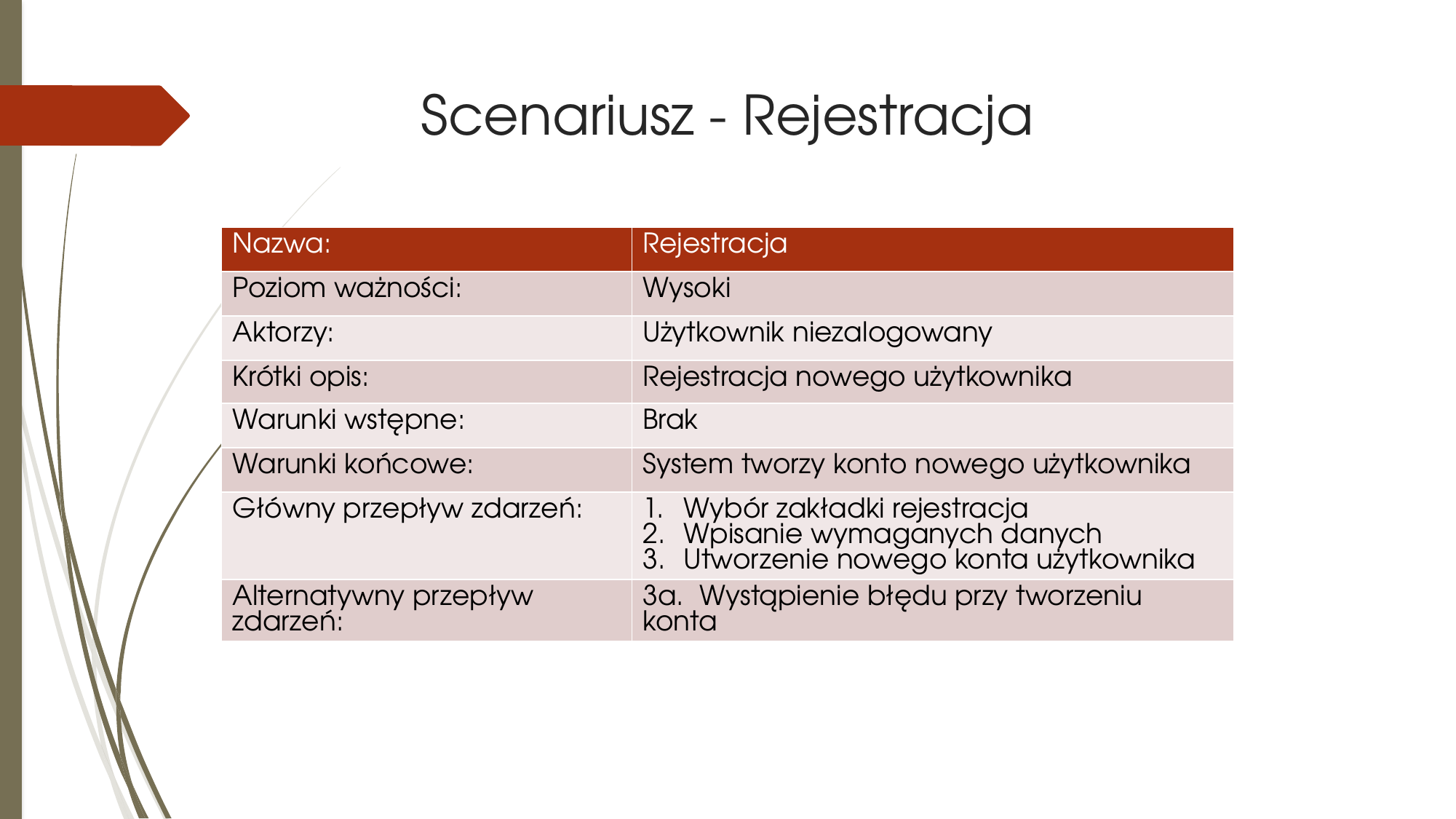

# Scenariusz - Rejestracja
| Nazwa: | Rejestracja |
| --- | --- |
| Poziom ważności: | Wysoki |
| Aktorzy: | Użytkownik niezalogowany |
| Krótki opis: | Rejestracja nowego użytkownika |
| Warunki wstępne: | Brak |
| Warunki końcowe: | System tworzy konto nowego użytkownika |
| Główny przepływ zdarzeń: | Wybór zakładki rejestracja Wpisanie wymaganych danych Utworzenie nowego konta użytkownika |
| Alternatywny przepływ zdarzeń: | 3a. Wystąpienie błędu przy tworzeniu konta |